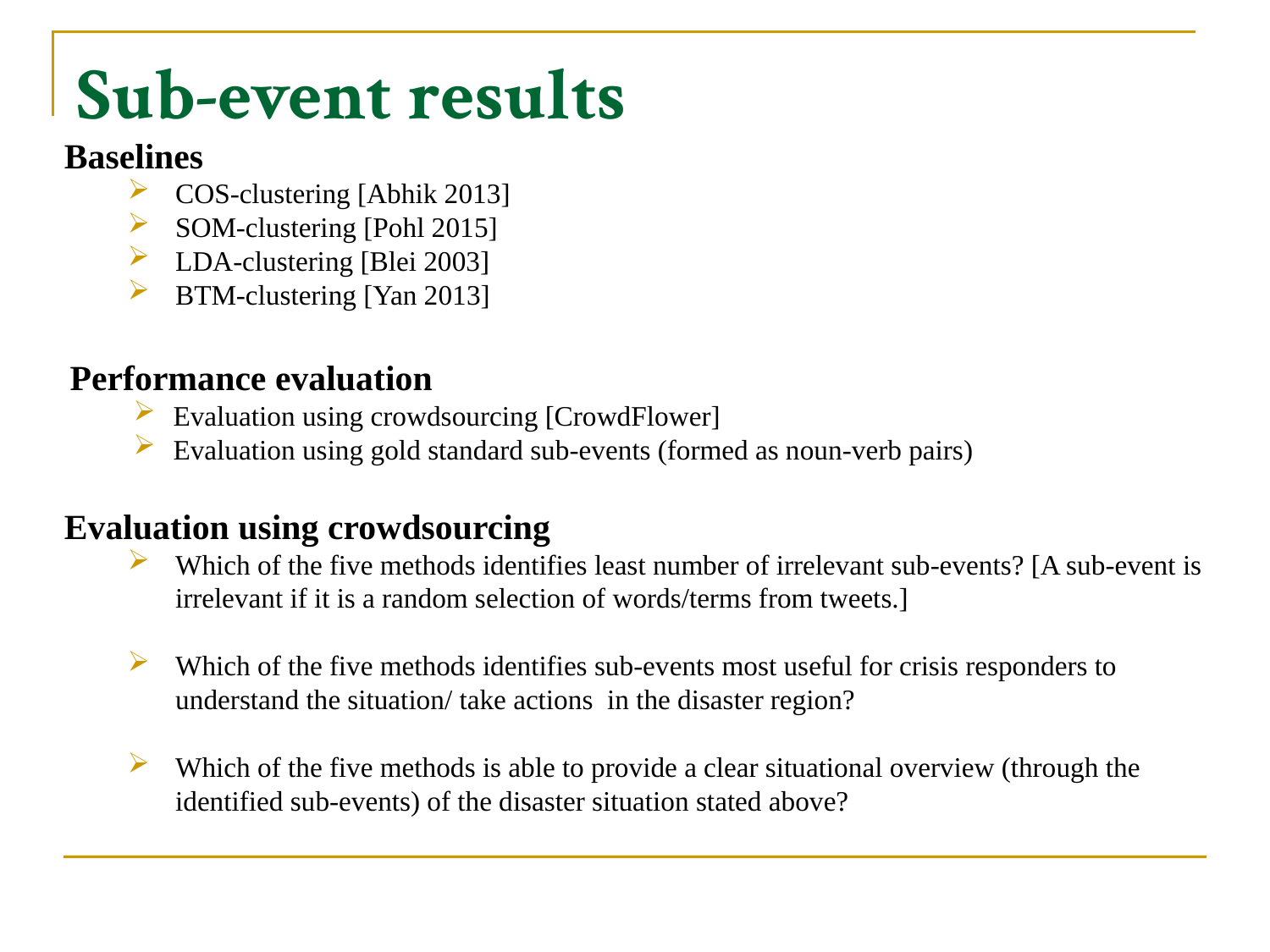

# Sub-event results
Baselines
COS-clustering [Abhik 2013]
SOM-clustering [Pohl 2015]
LDA-clustering [Blei 2003]
BTM-clustering [Yan 2013]
Performance evaluation
Evaluation using crowdsourcing [CrowdFlower]
Evaluation using gold standard sub-events (formed as noun-verb pairs)
Evaluation using crowdsourcing
Which of the five methods identifies least number of irrelevant sub-events? [A sub-event is irrelevant if it is a random selection of words/terms from tweets.]

Which of the five methods identifies sub-events most useful for crisis responders to understand the situation/ take actions  in the disaster region?

Which of the five methods is able to provide a clear situational overview (through the identified sub-events) of the disaster situation stated above?